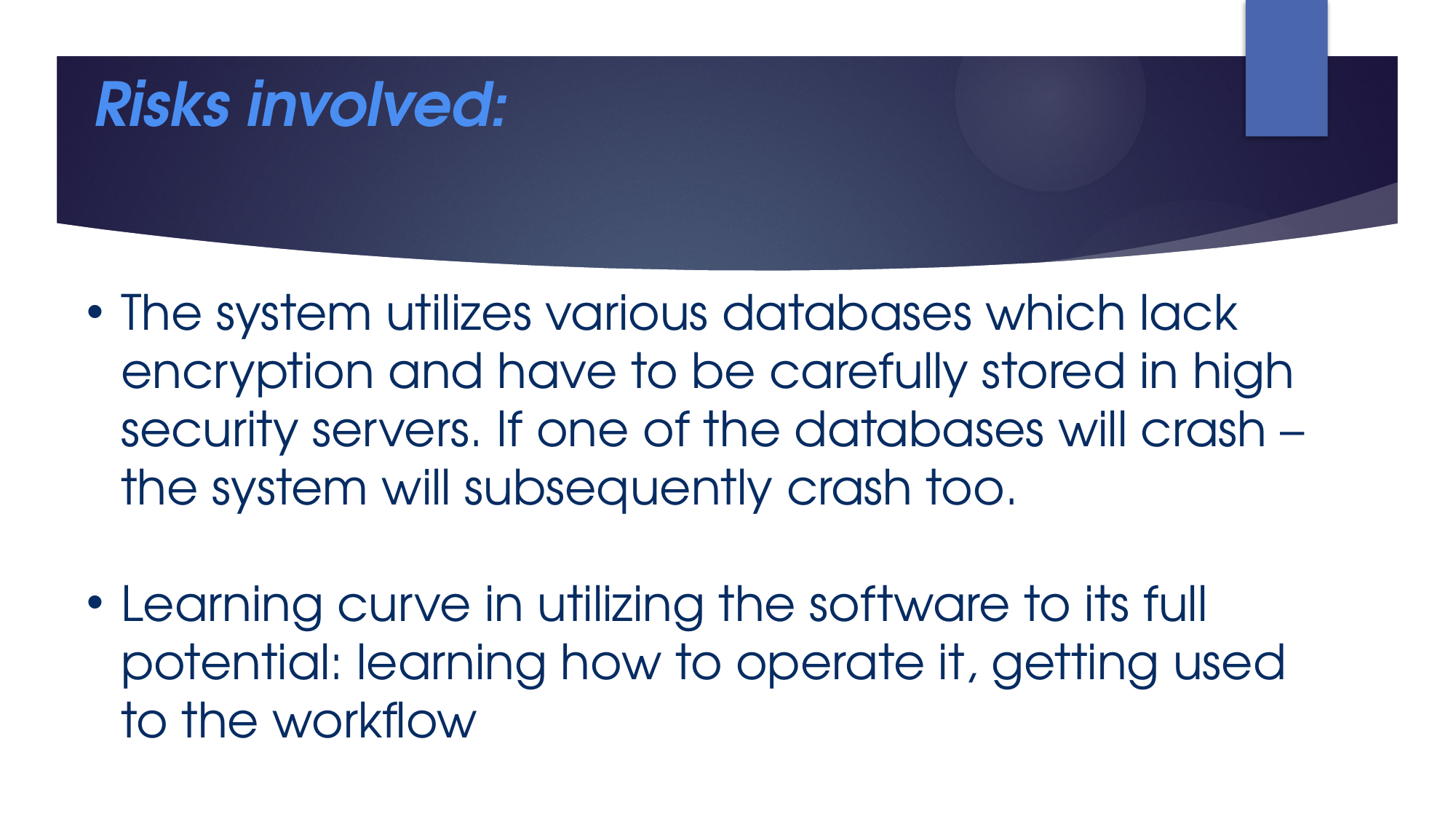

Risks involved:
The system utilizes various databases which lack encryption and have to be carefully stored in high security servers. If one of the databases will crash – the system will subsequently crash too.

Learning curve in utilizing the software to its full potential: learning how to operate it, getting used to the workflow